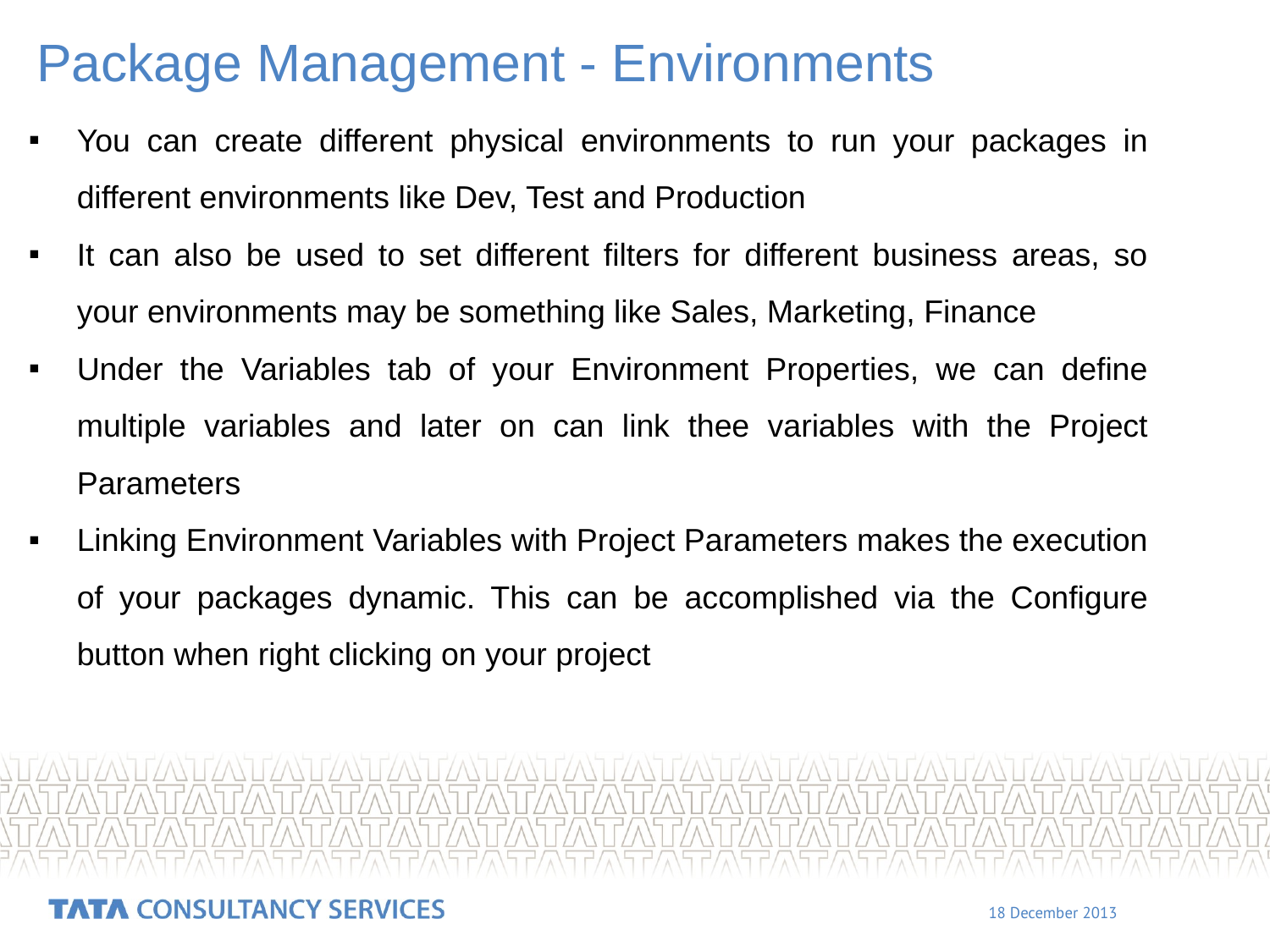

Package Management - Environments
You can create different physical environments to run your packages in different environments like Dev, Test and Production
It can also be used to set different filters for different business areas, so your environments may be something like Sales, Marketing, Finance
Under the Variables tab of your Environment Properties, we can define multiple variables and later on can link thee variables with the Project Parameters
Linking Environment Variables with Project Parameters makes the execution of your packages dynamic. This can be accomplished via the Configure button when right clicking on your project